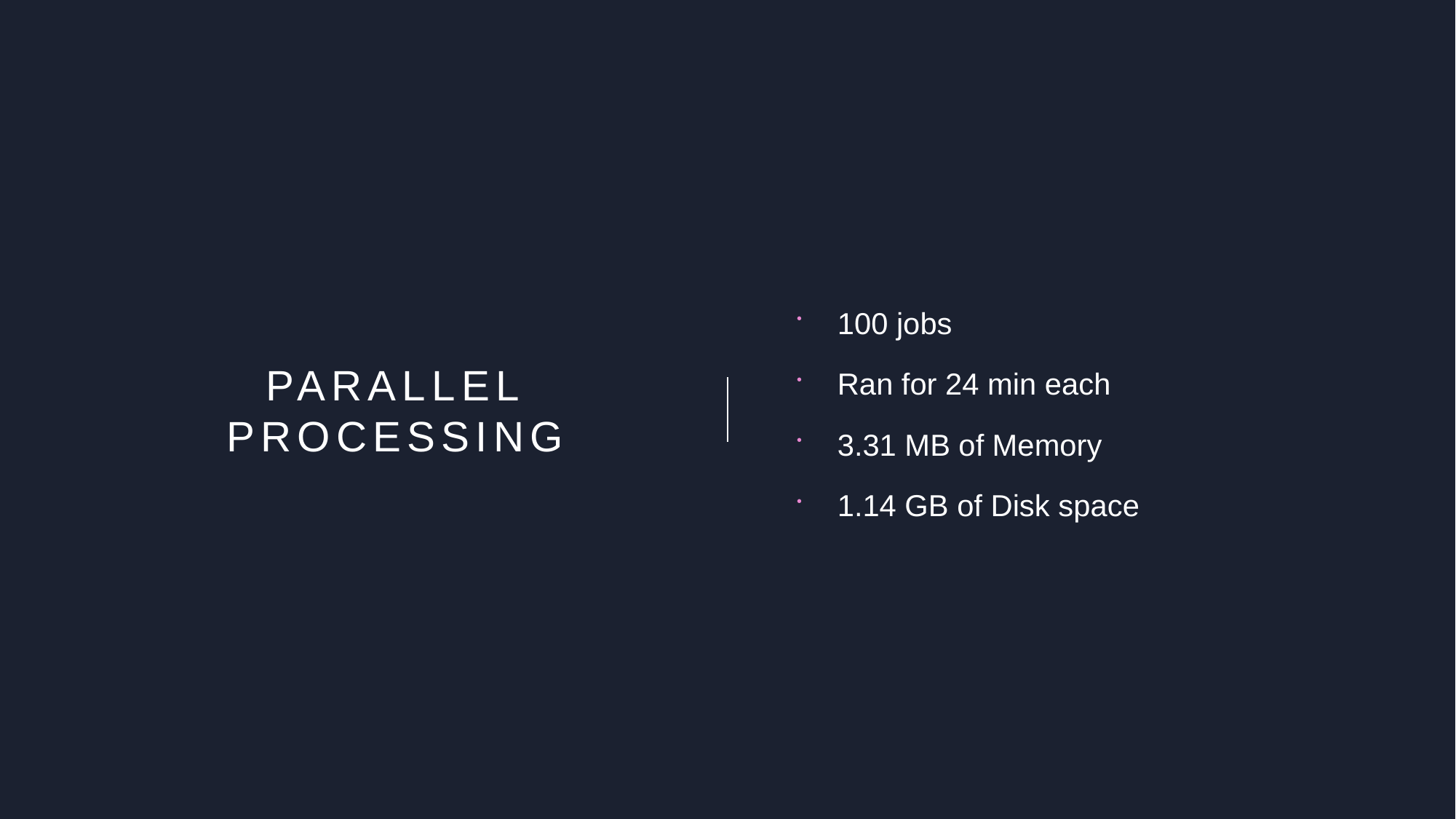

100 jobs
Ran for 24 min each
3.31 MB of Memory
1.14 GB of Disk space
# Parallel Processing